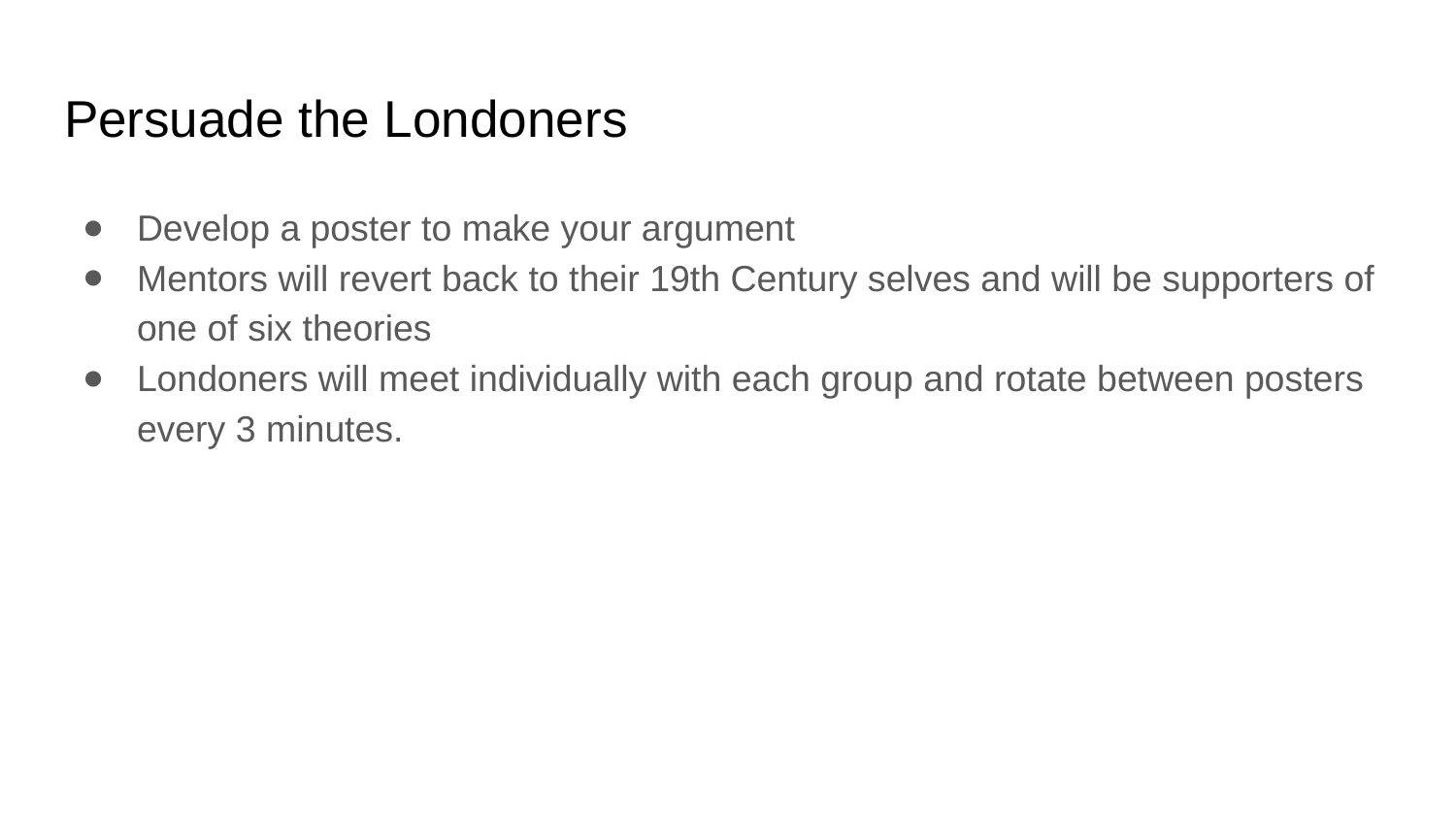

# Persuade the Londoners
Develop a poster to make your argument
Mentors will revert back to their 19th Century selves and will be supporters of one of six theories
Londoners will meet individually with each group and rotate between posters every 3 minutes.